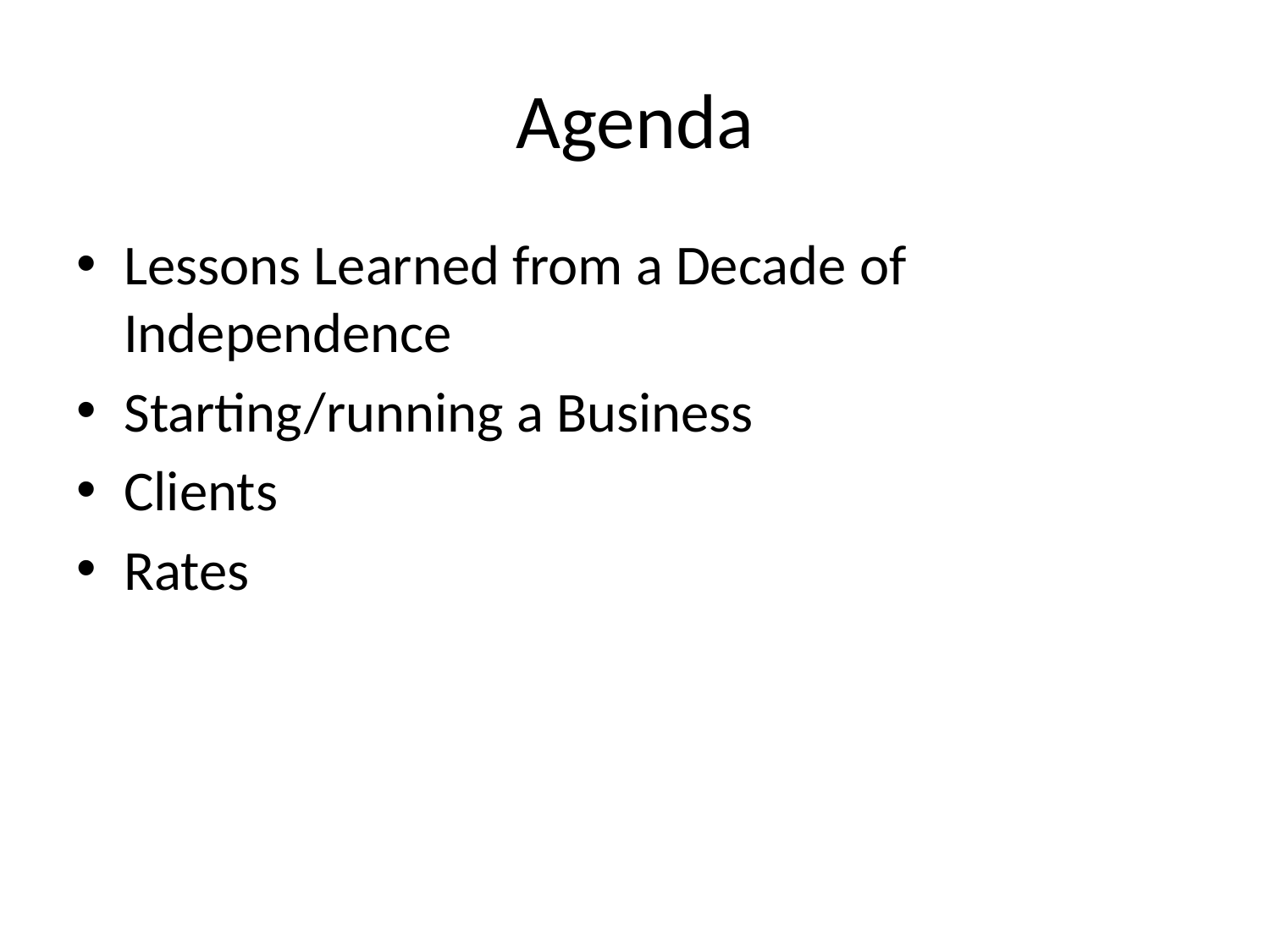

# Agenda
Lessons Learned from a Decade of Independence
Starting/running a Business
Clients
Rates